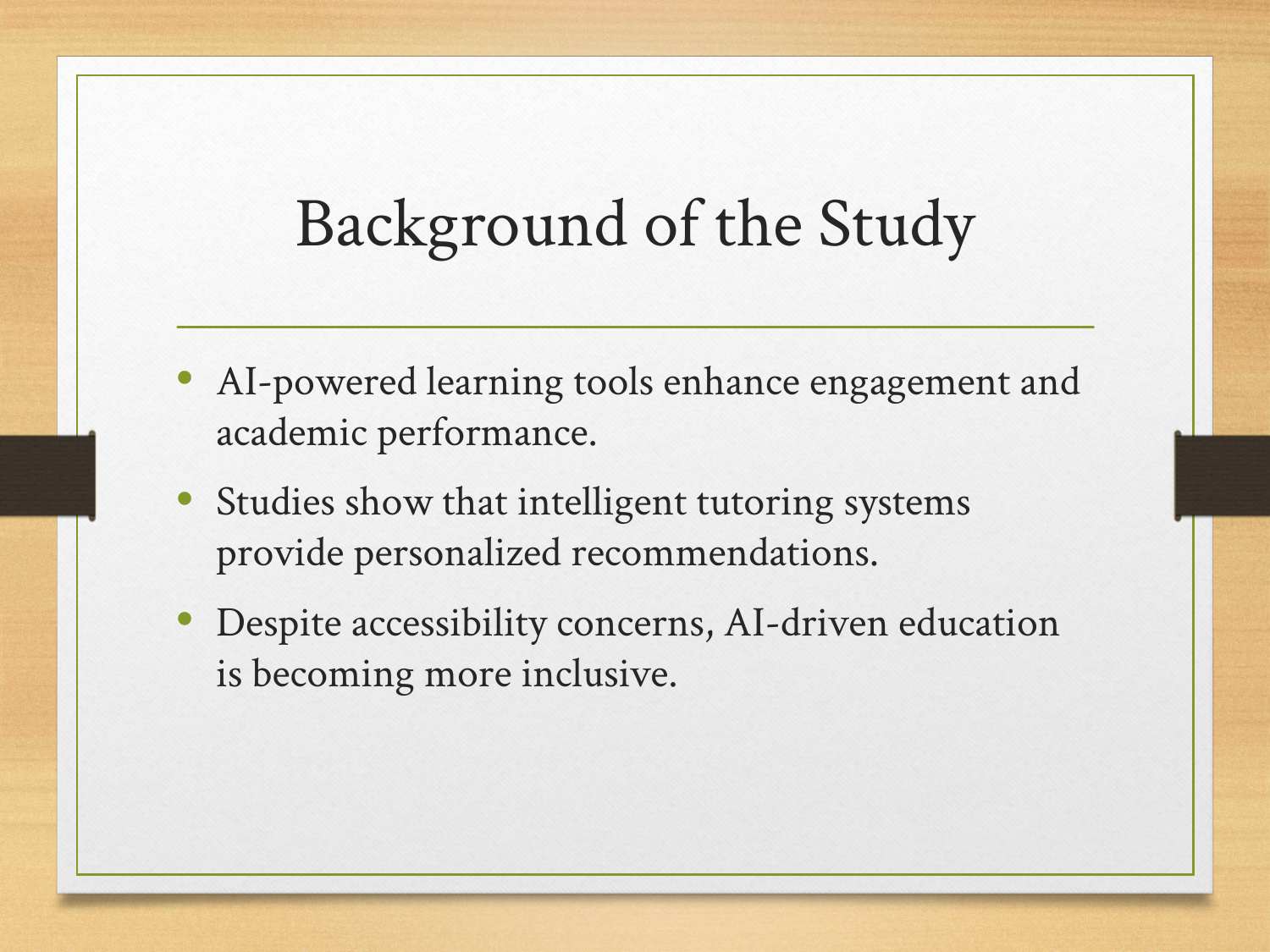

# Background of the Study
AI-powered learning tools enhance engagement and academic performance.
Studies show that intelligent tutoring systems provide personalized recommendations.
Despite accessibility concerns, AI-driven education is becoming more inclusive.